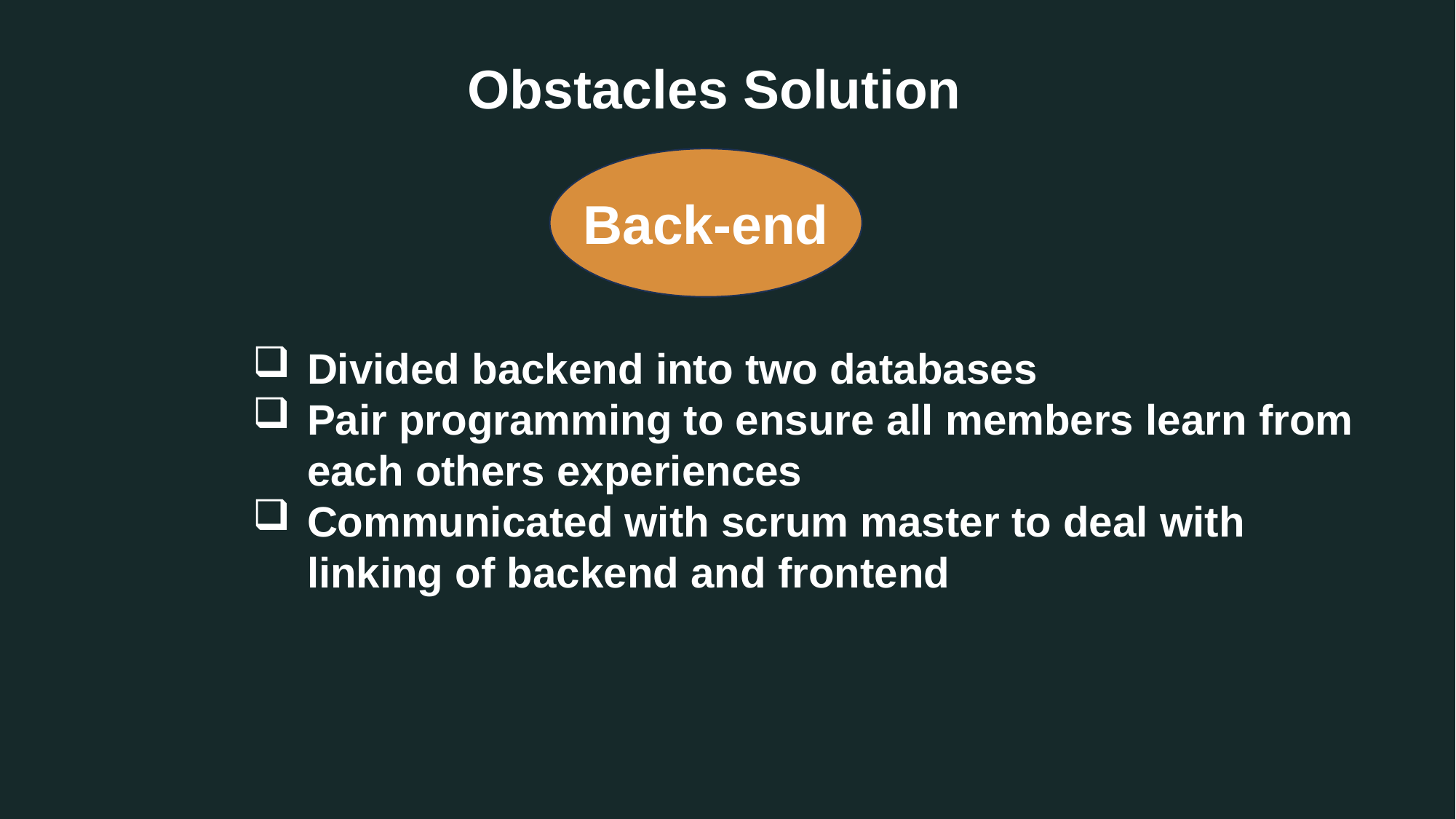

Obstacles Solution

Back-end
Divided backend into two databases
Pair programming to ensure all members learn from each others experiences
Communicated with scrum master to deal with linking of backend and frontend